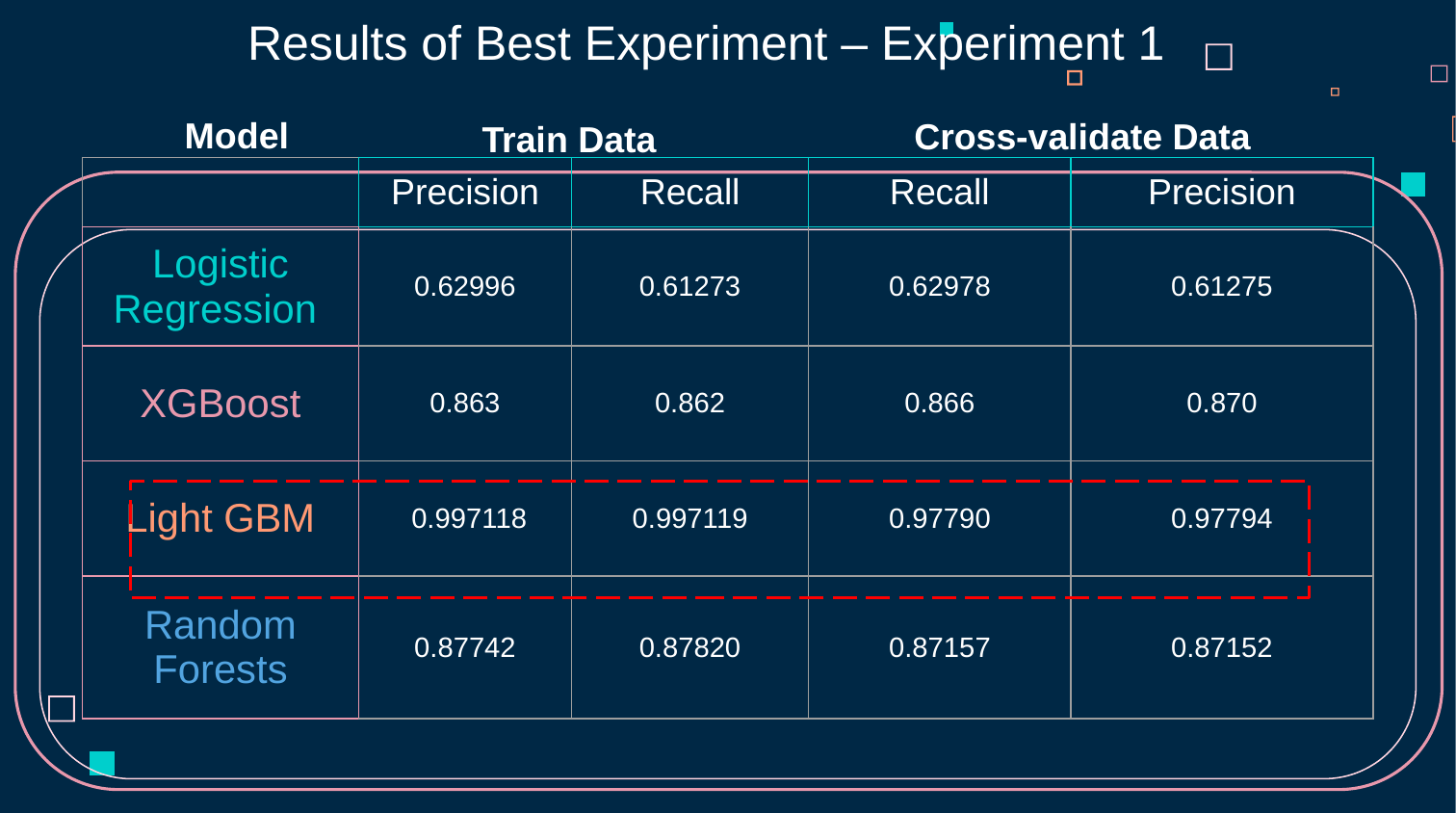

# Results of Best Experiment – Experiment 1
Model
Cross-validate Data
Train Data
|  | Precision | Recall | Recall | Precision |
| --- | --- | --- | --- | --- |
| Logistic Regression | 0.62996 | 0.61273 | 0.62978 | 0.61275 |
| XGBoost | 0.863 | 0.862 | 0.866 | 0.870 |
| Light GBM | 0.997118 | 0.997119 | 0.97790 | 0.97794 |
| Random Forests | 0.87742 | 0.87820 | 0.87157 | 0.87152 |